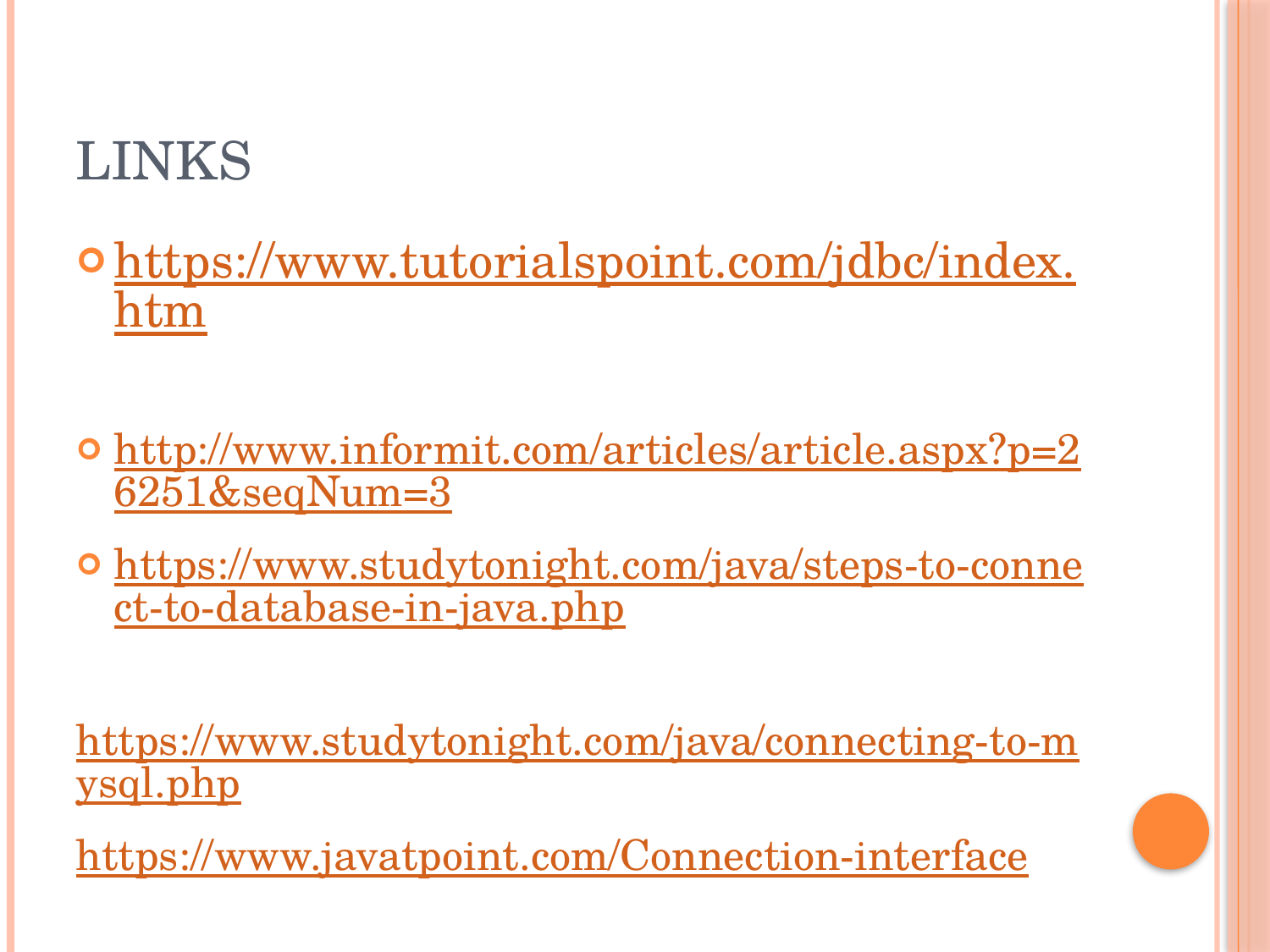

# Links
https://www.tutorialspoint.com/jdbc/index.htm

http://www.informit.com/articles/article.aspx?p=26251&seqNum=3
https://www.studytonight.com/java/steps-to-connect-to-database-in-java.php

https://www.studytonight.com/java/connecting-to-mysql.php
https://www.javatpoint.com/Connection-interface